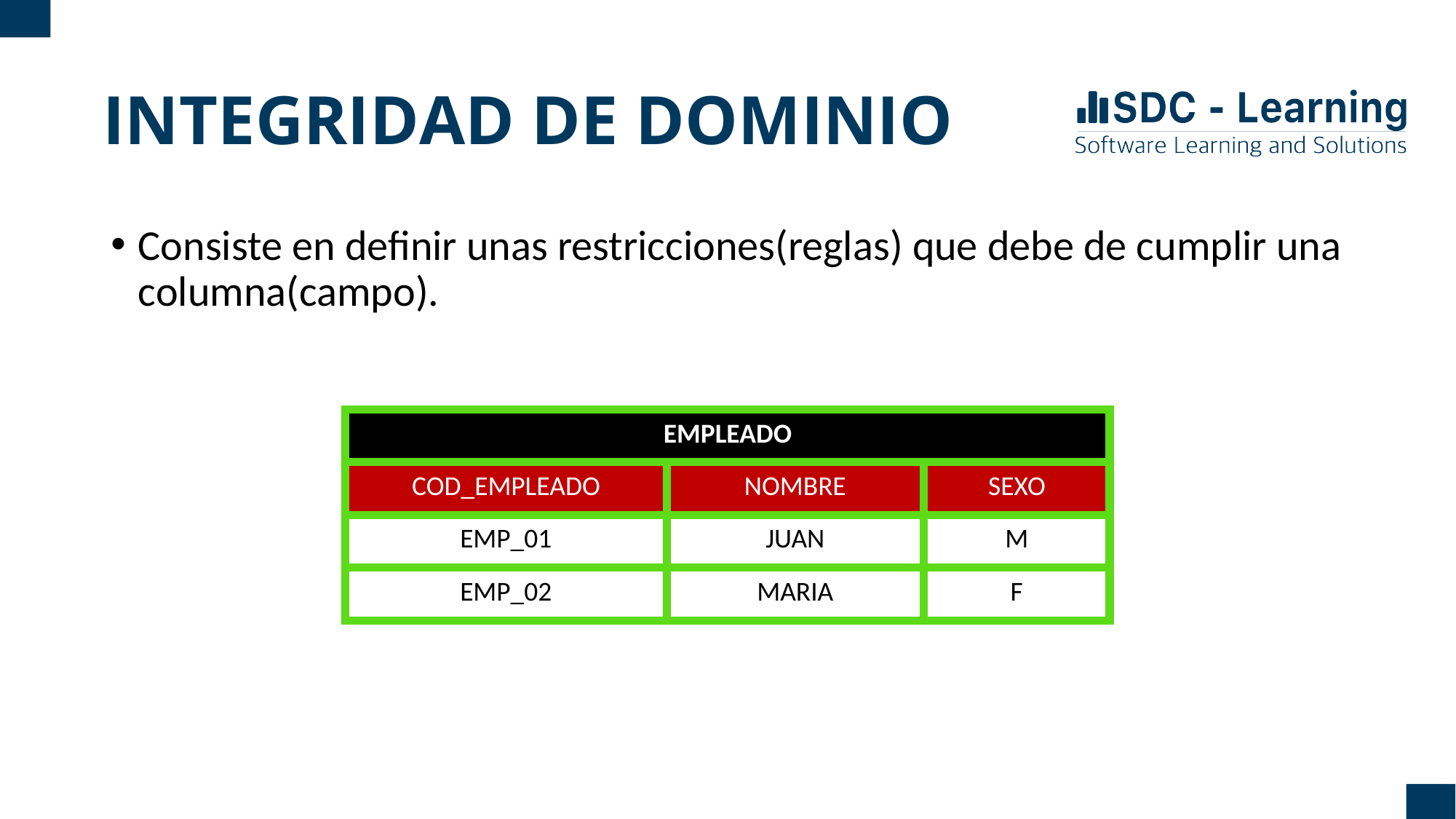

# INTEGRIDAD DE DOMINIO
Consiste en definir unas restricciones(reglas) que debe de cumplir una columna(campo).

| EMPLEADO | Departamento | Nombre |
| --- | --- | --- |
| COD\_EMPLEADO | NOMBRE | SEXO |
| EMP\_01 | JUAN | M |
| EMP\_02 | MARIA | F |